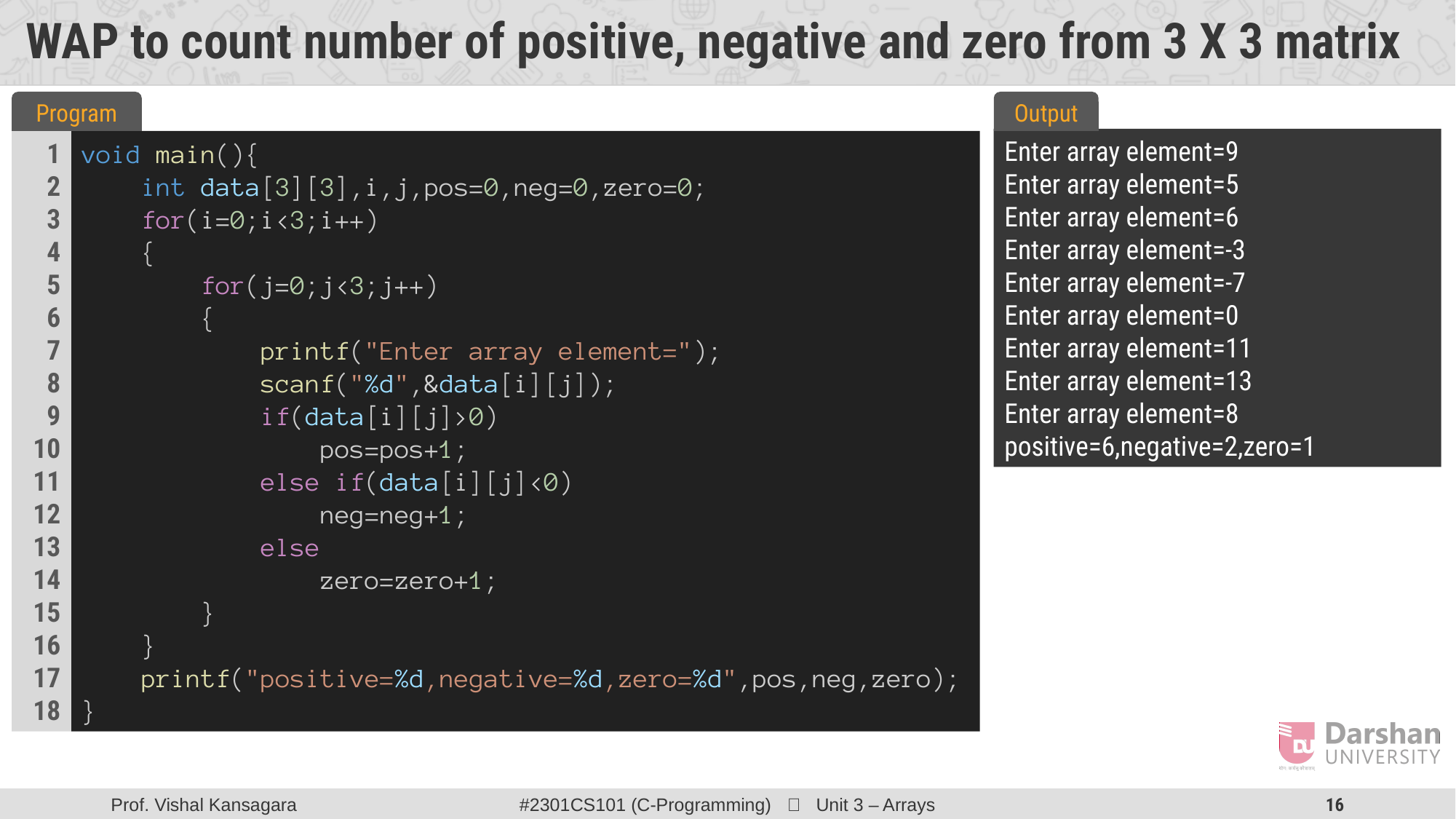

# WAP to count number of positive, negative and zero from 3 X 3 matrix
Program
Output
Enter array element=9
Enter array element=5
Enter array element=6
Enter array element=-3
Enter array element=-7
Enter array element=0
Enter array element=11
Enter array element=13
Enter array element=8
positive=6,negative=2,zero=1
1
2
3
4
5
6
7
8
9
10
11
12
13
14
15
16
17
18
void main(){
    int data[3][3],i,j,pos=0,neg=0,zero=0;
    for(i=0;i<3;i++)
    {
        for(j=0;j<3;j++)
        {
            printf("Enter array element=");
            scanf("%d",&data[i][j]);
            if(data[i][j]>0)
                pos=pos+1;
            else if(data[i][j]<0)
                neg=neg+1;
            else
                zero=zero+1;
        }
    }
    printf("positive=%d,negative=%d,zero=%d",pos,neg,zero);
}